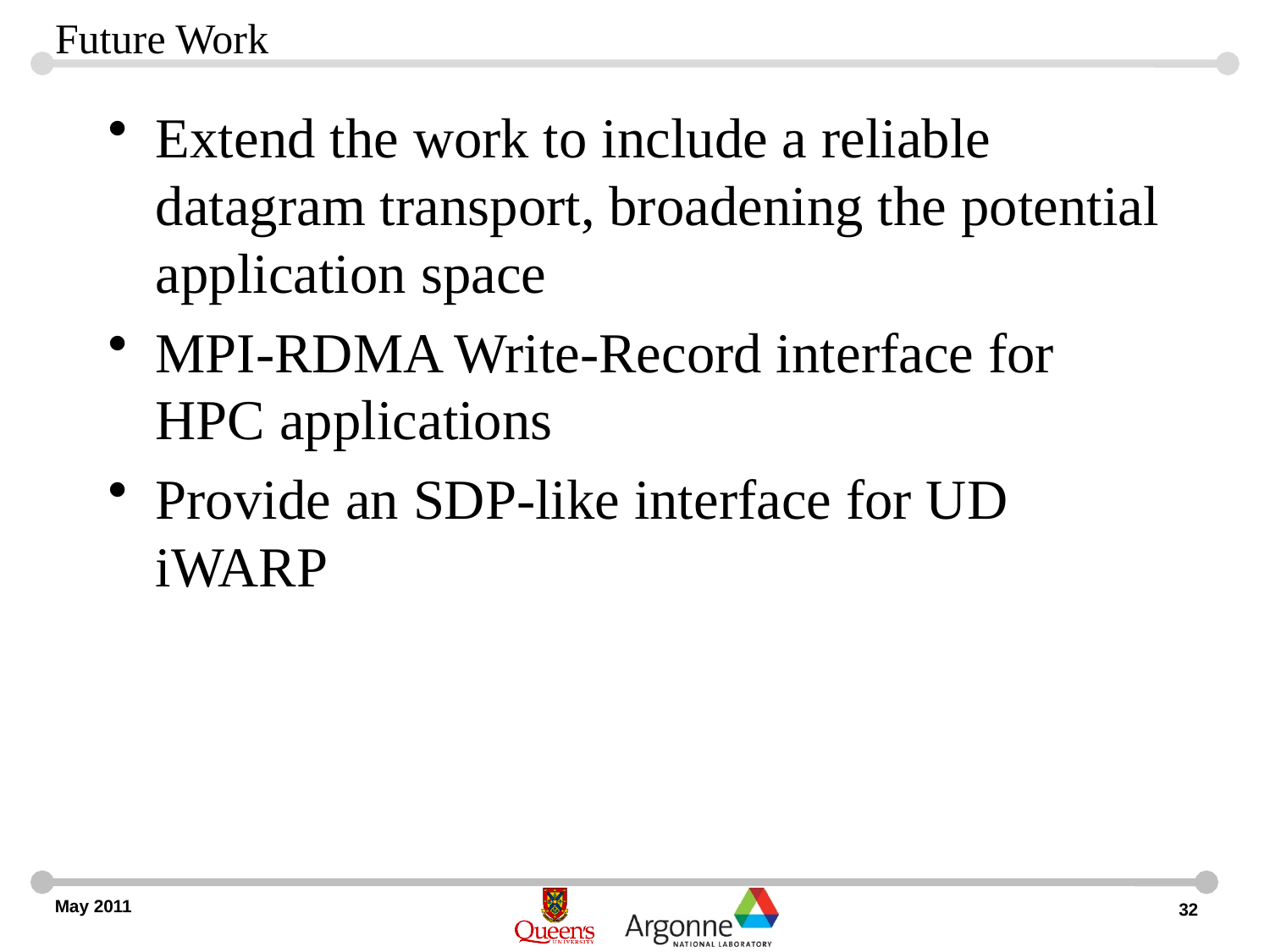

# Future Work
Extend the work to include a reliable datagram transport, broadening the potential application space
MPI-RDMA Write-Record interface for HPC applications
Provide an SDP-like interface for UD iWARP